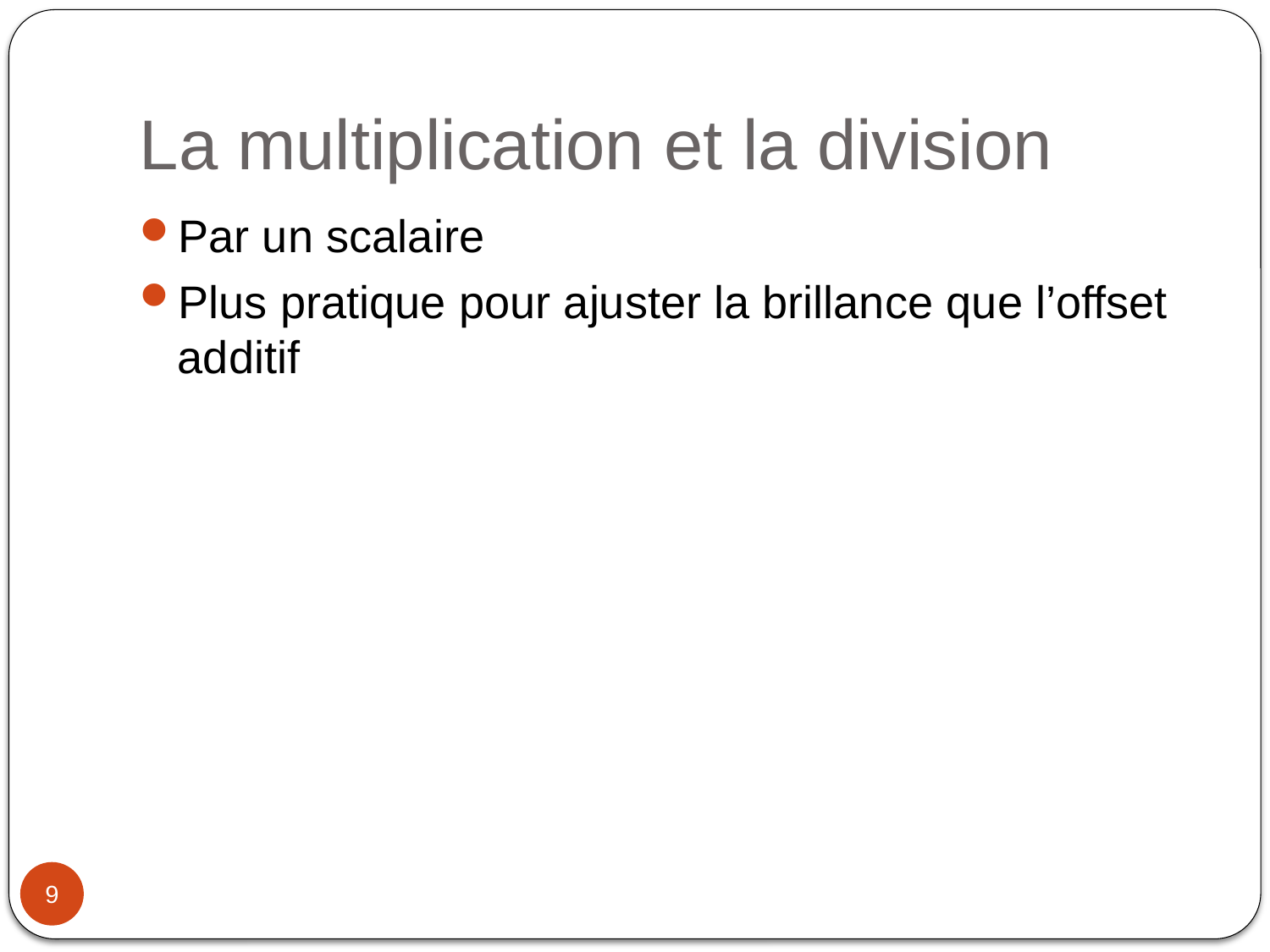

# La multiplication et la division
Par un scalaire
Plus pratique pour ajuster la brillance que l’offset additif
9